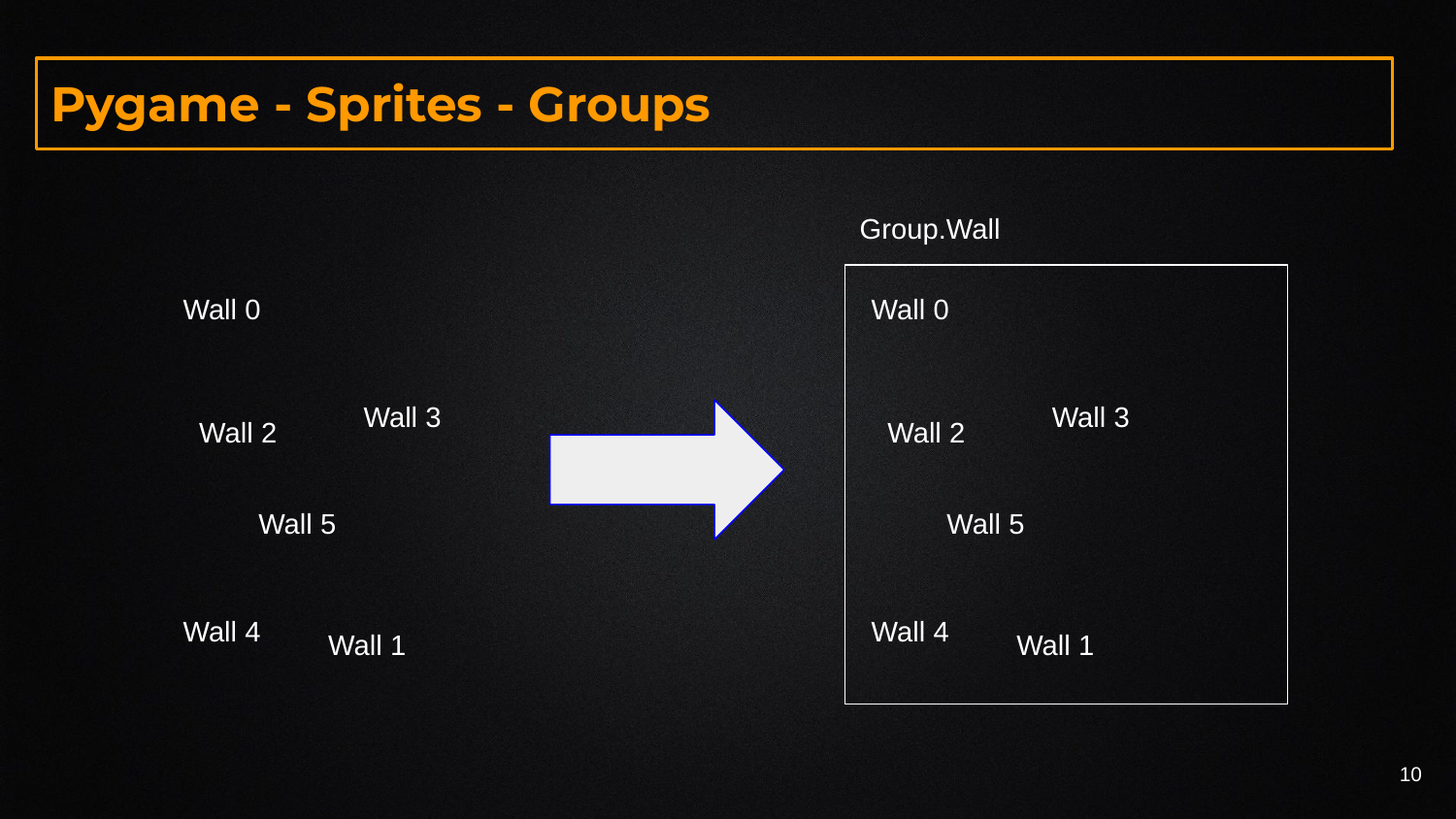

# Pygame - Sprites - Groups
Group.Wall

Wall 0
Wall 0
Wall 3
Wall 3
Wall 2

Wall 2
Wall 5
Wall 5
Wall 4
Wall 4
Wall 1
Wall 1
10